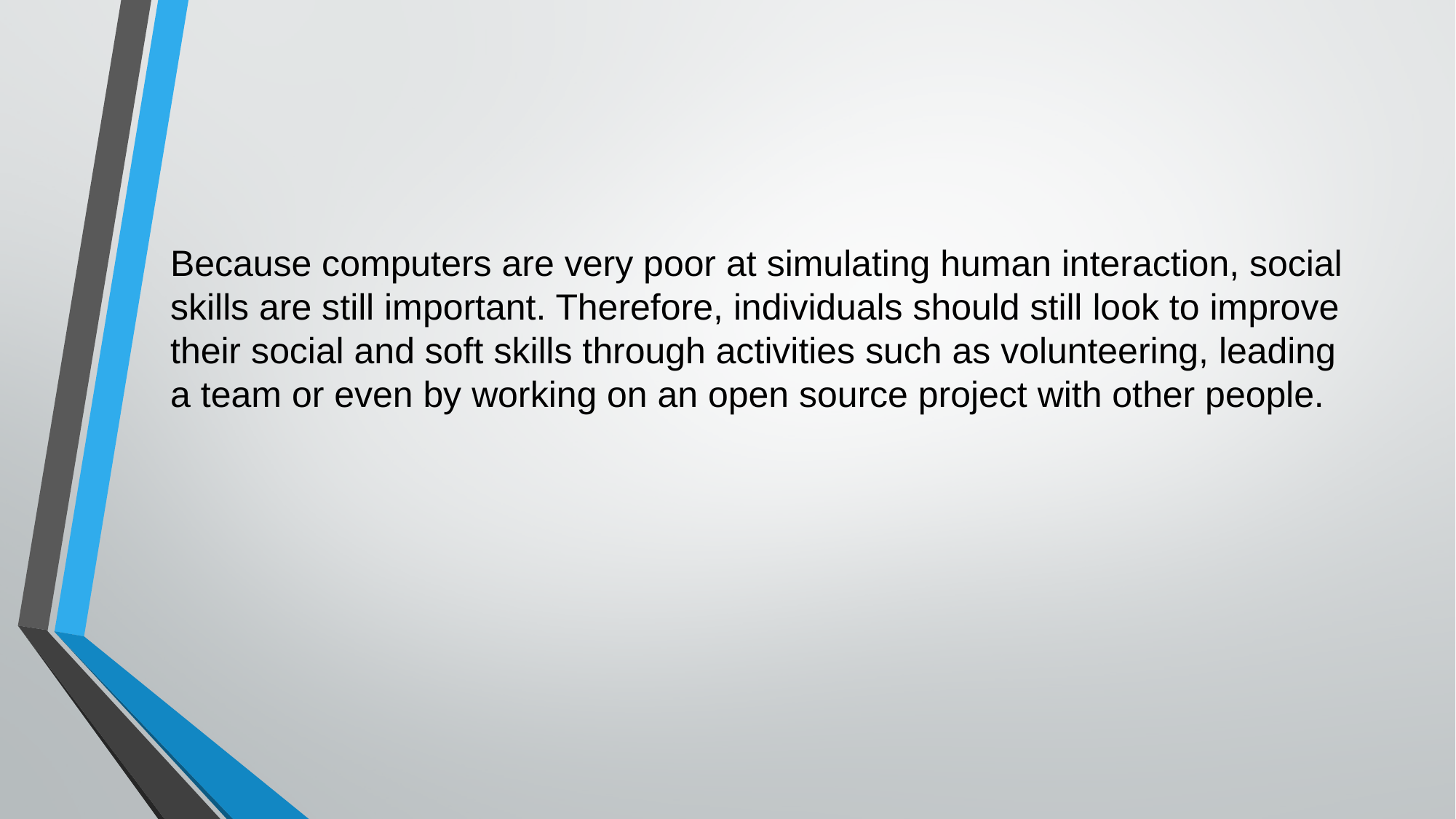

Because computers are very poor at simulating human interaction, social skills are still important. Therefore, individuals should still look to improve their social and soft skills through activities such as volunteering, leading a team or even by working on an open source project with other people.